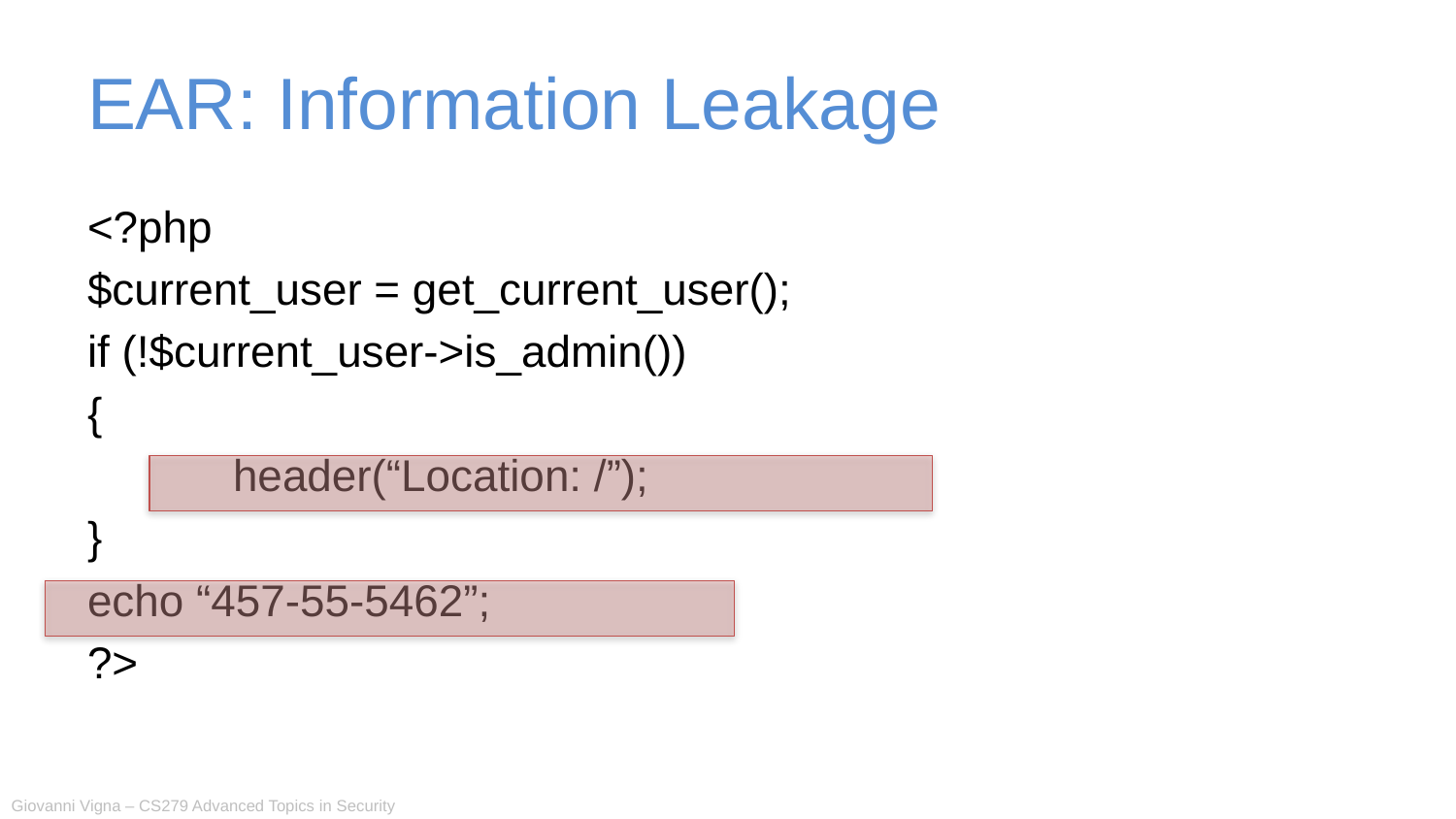

# EAR: Information Leakage
<?php
$current_user = get_current_user();
if (!$current_user->is_admin())
{
	header(“Location: /”);
}
echo “457-55-5462”;
?>